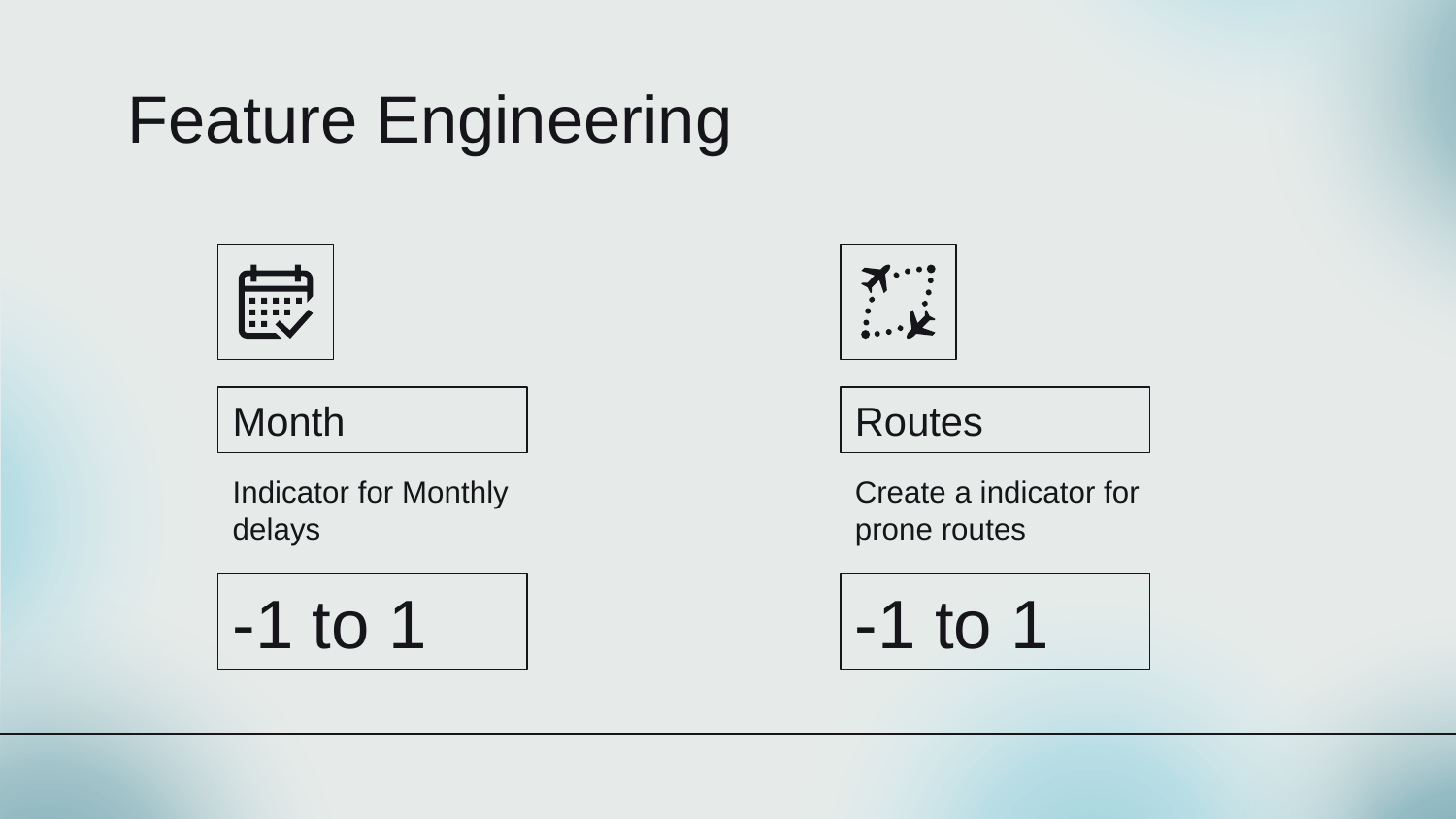

Feature Engineering

# Month
Routes
Indicator for Monthly delays
Create a indicator for prone routes
-1 to 1
-1 to 1